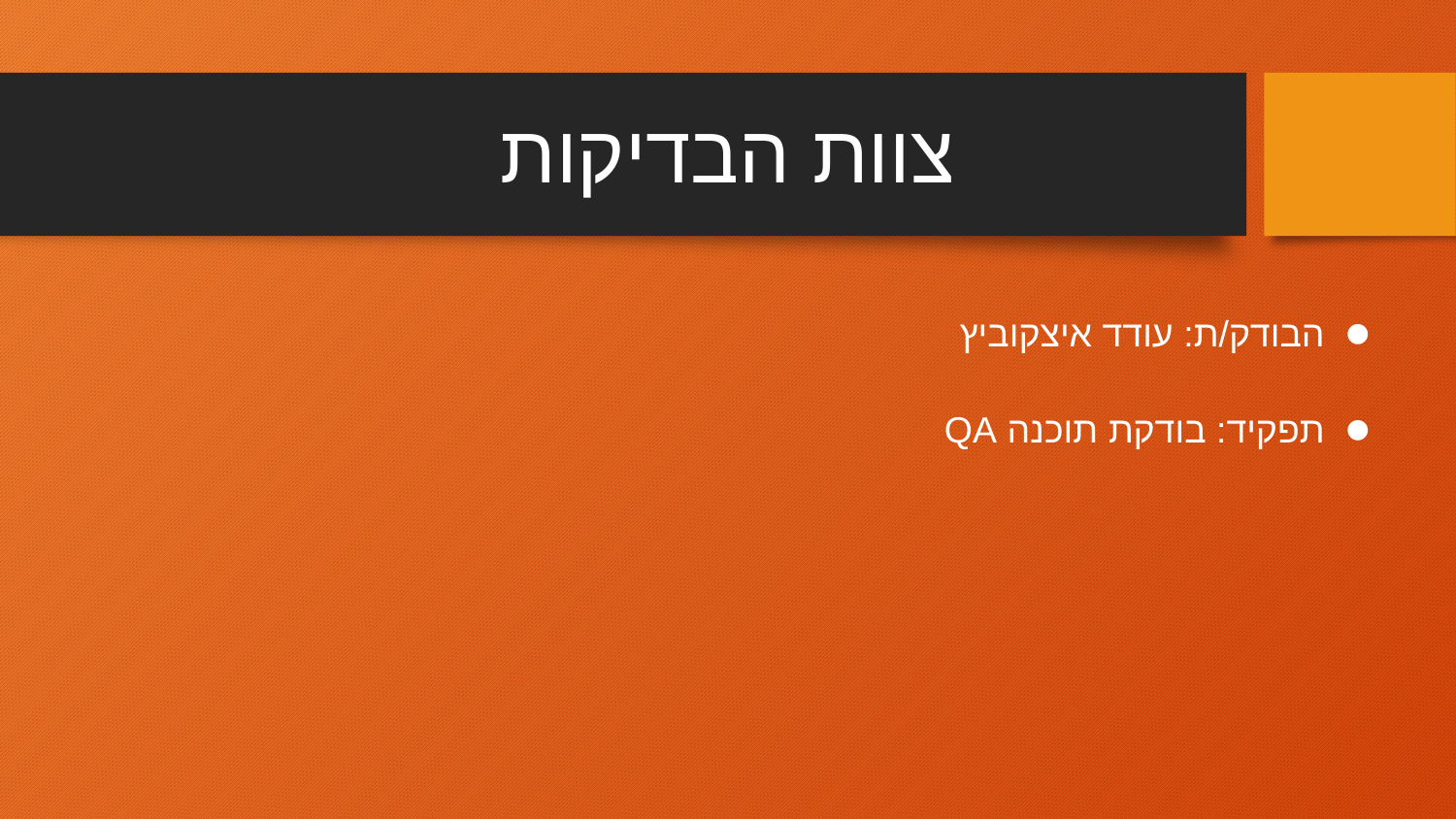

# צוות הבדיקות
הבודק/ת: עודד איצקוביץ
תפקיד: בודקת תוכנה QA